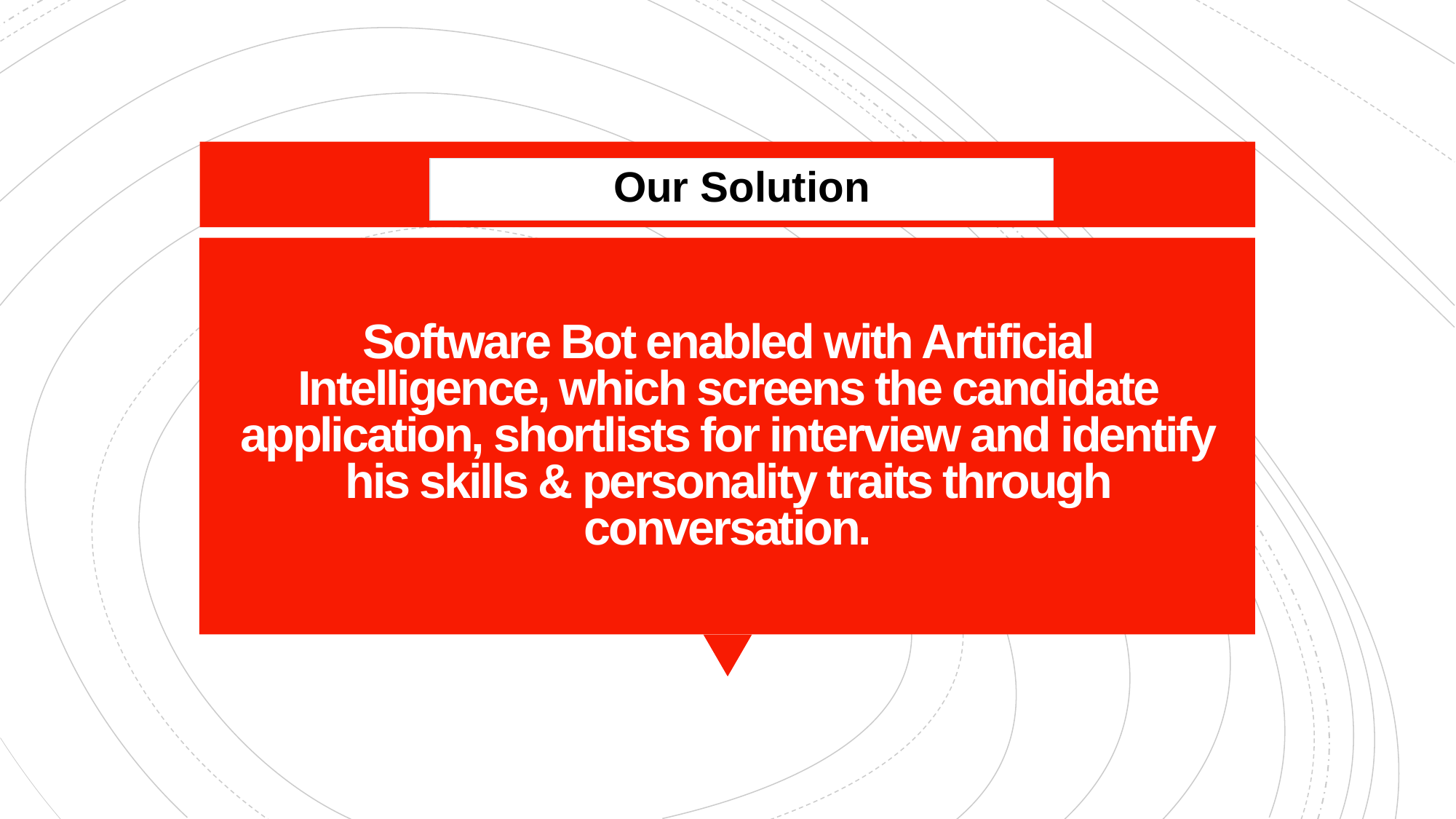

| Our Solution |
| --- |
# Software Bot enabled with Artificial Intelligence, which screens the candidate application, shortlists for interview and identify his skills & personality traits through conversation.